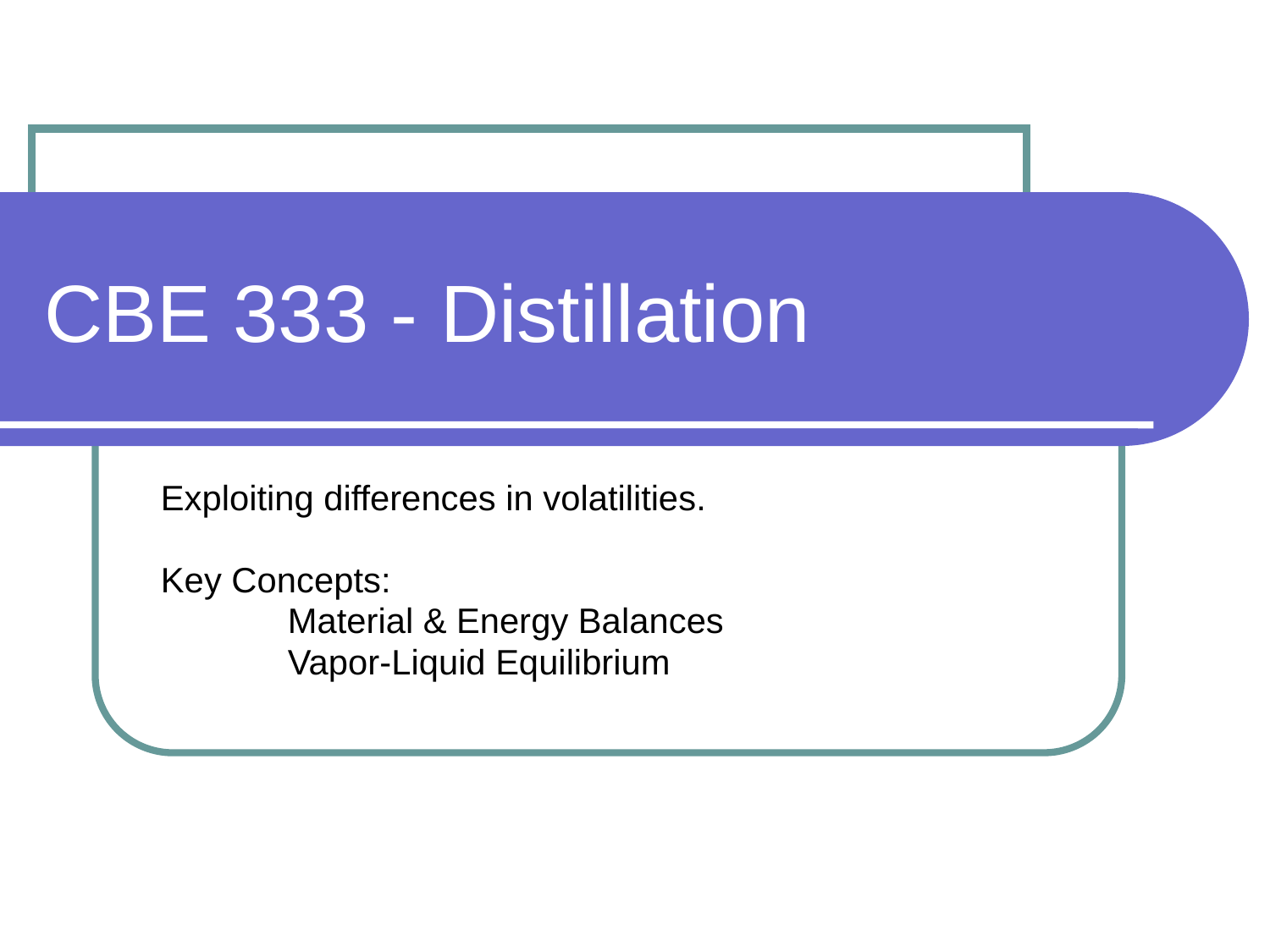

# CBE 333 - Distillation
Exploiting differences in volatilities.

Key Concepts:
	Material & Energy Balances
	Vapor-Liquid Equilibrium